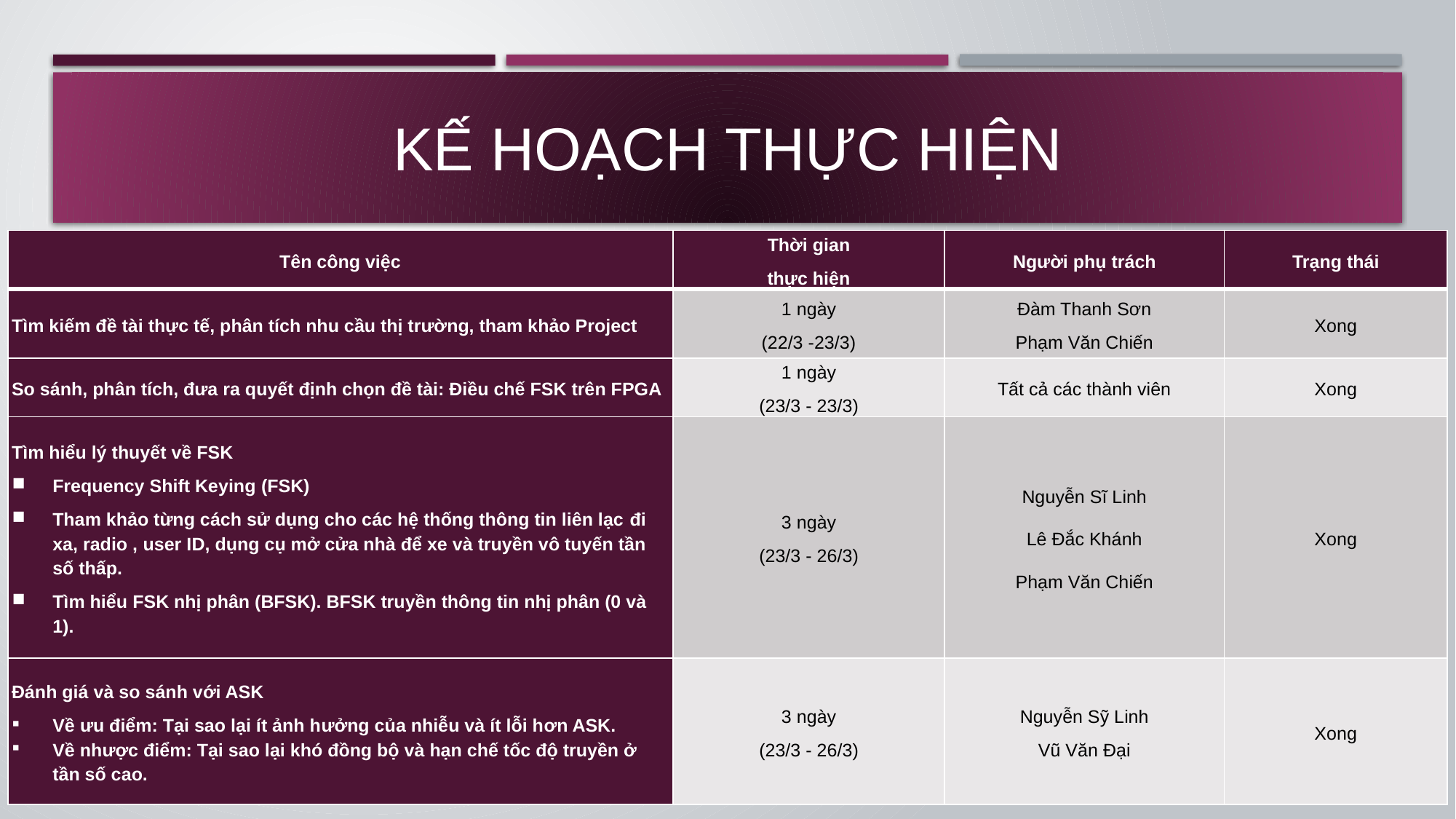

# Kế hoạch thực hiện
| Tên công việc | Thời gian thực hiện | Người phụ trách | Trạng thái |
| --- | --- | --- | --- |
| Tìm kiếm đề tài thực tế, phân tích nhu cầu thị trường, tham khảo Project | 1 ngày (22/3 -23/3) | Đàm Thanh Sơn Phạm Văn Chiến | Xong |
| So sánh, phân tích, đưa ra quyết định chọn đề tài: Điều chế FSK trên FPGA | 1 ngày (23/3 - 23/3) | Tất cả các thành viên | Xong |
| Tìm hiểu lý thuyết về FSK Frequency Shift Keying (FSK) Tham khảo từng cách sử dụng cho các hệ thống thông tin liên lạc đi xa, radio , user ID, dụng cụ mở cửa nhà để xe và truyền vô tuyến tần số thấp. Tìm hiểu FSK nhị phân (BFSK). BFSK truyền thông tin nhị phân (0 và 1). | 3 ngày (23/3 - 26/3) | Nguyễn Sĩ Linh Lê Đắc Khánh Phạm Văn Chiến | Xong |
| Đánh giá và so sánh với ASK Về ưu điểm: Tại sao lại ít ảnh hưởng của nhiễu và ít lỗi hơn ASK. Về nhược điểm: Tại sao lại khó đồng bộ và hạn chế tốc độ truyền ở tần số cao. | 3 ngày (23/3 - 26/3) | Nguyễn Sỹ Linh Vũ Văn Đại | Xong |
4